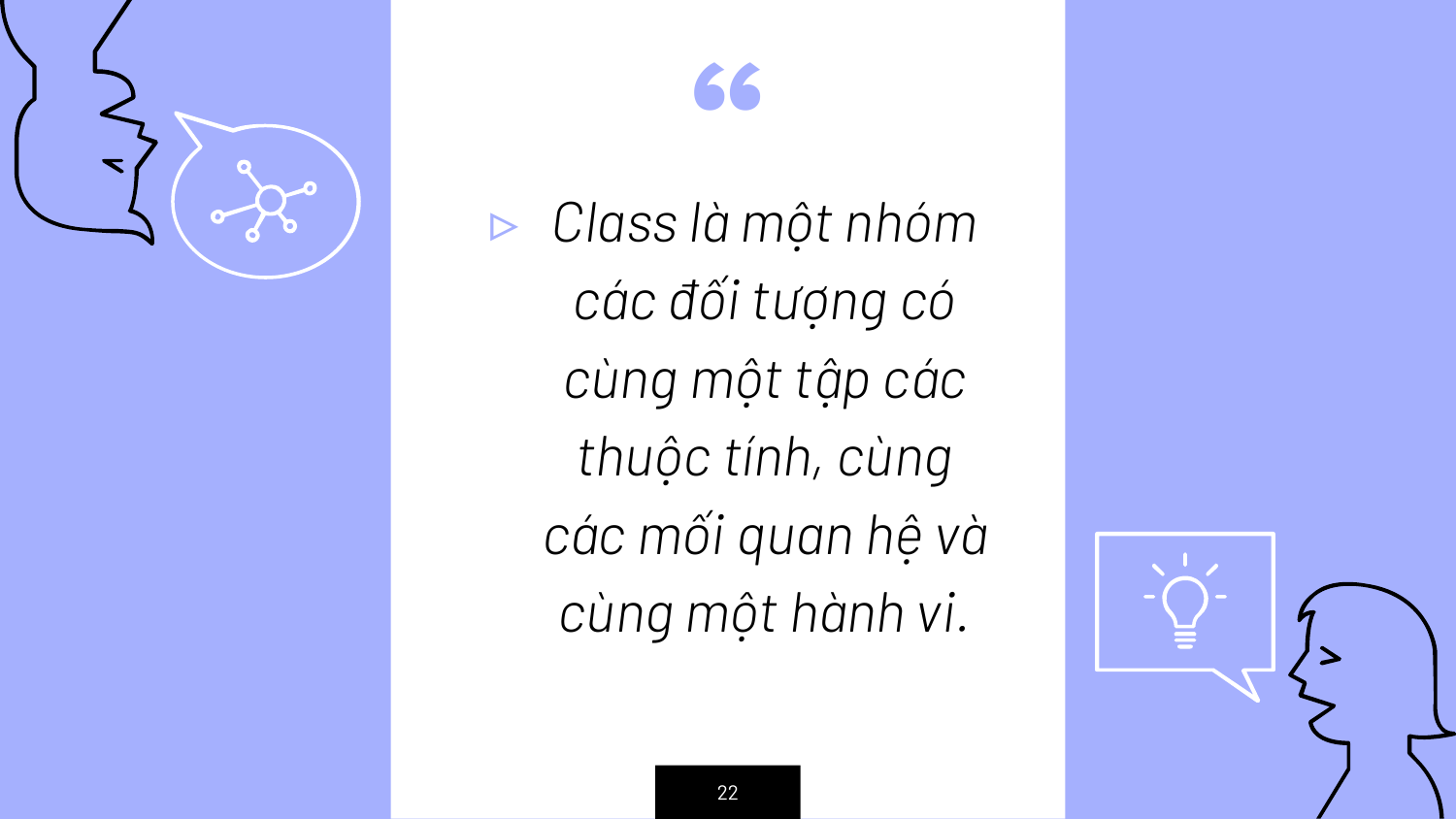

Class là một nhóm các đối tượng có cùng một tập các thuộc tính, cùng các mối quan hệ và cùng một hành vi.
22